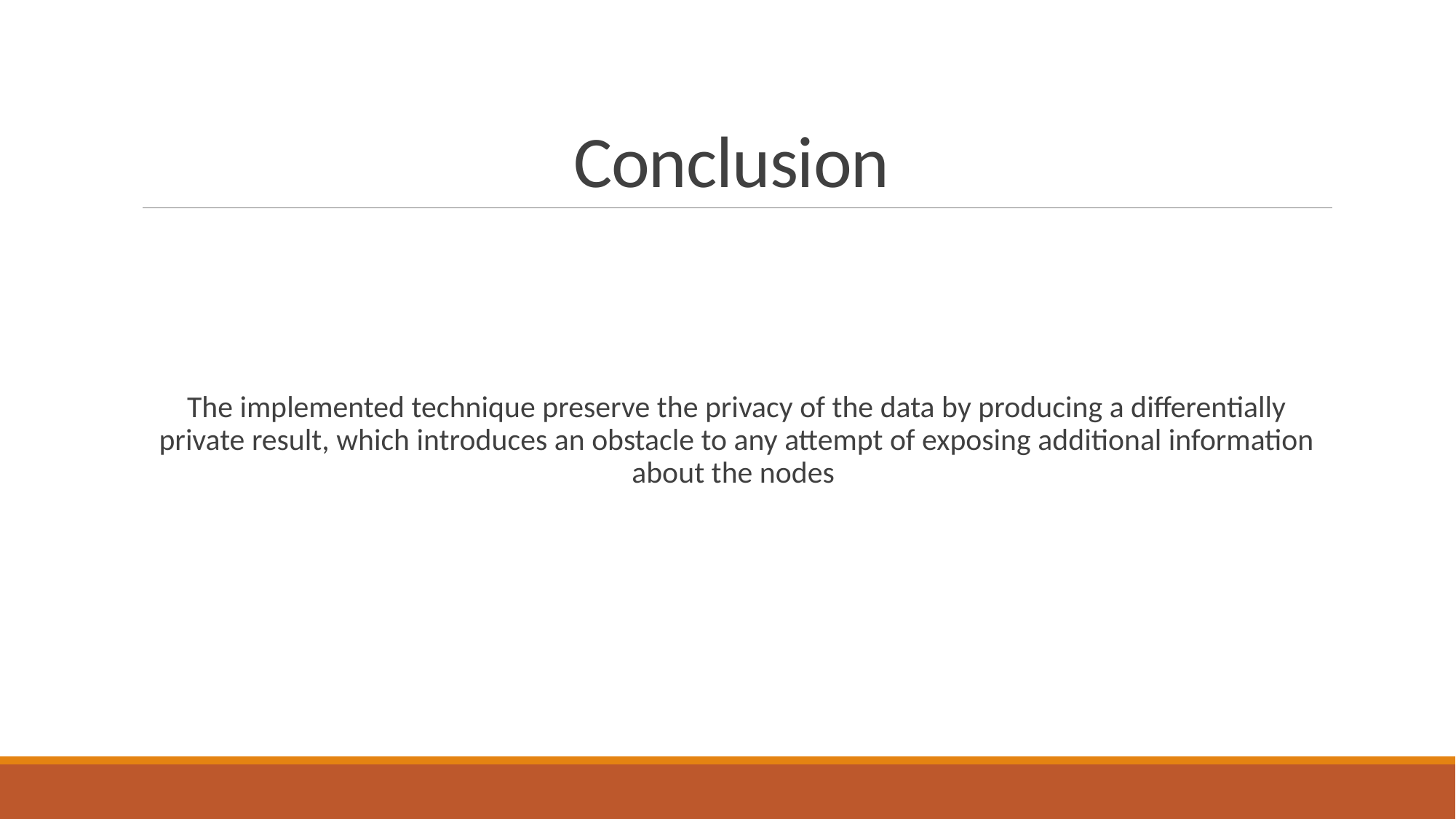

# Conclusion

The implemented technique preserve the privacy of the data by producing a differentially private result, which introduces an obstacle to any attempt of exposing additional information about the nodes